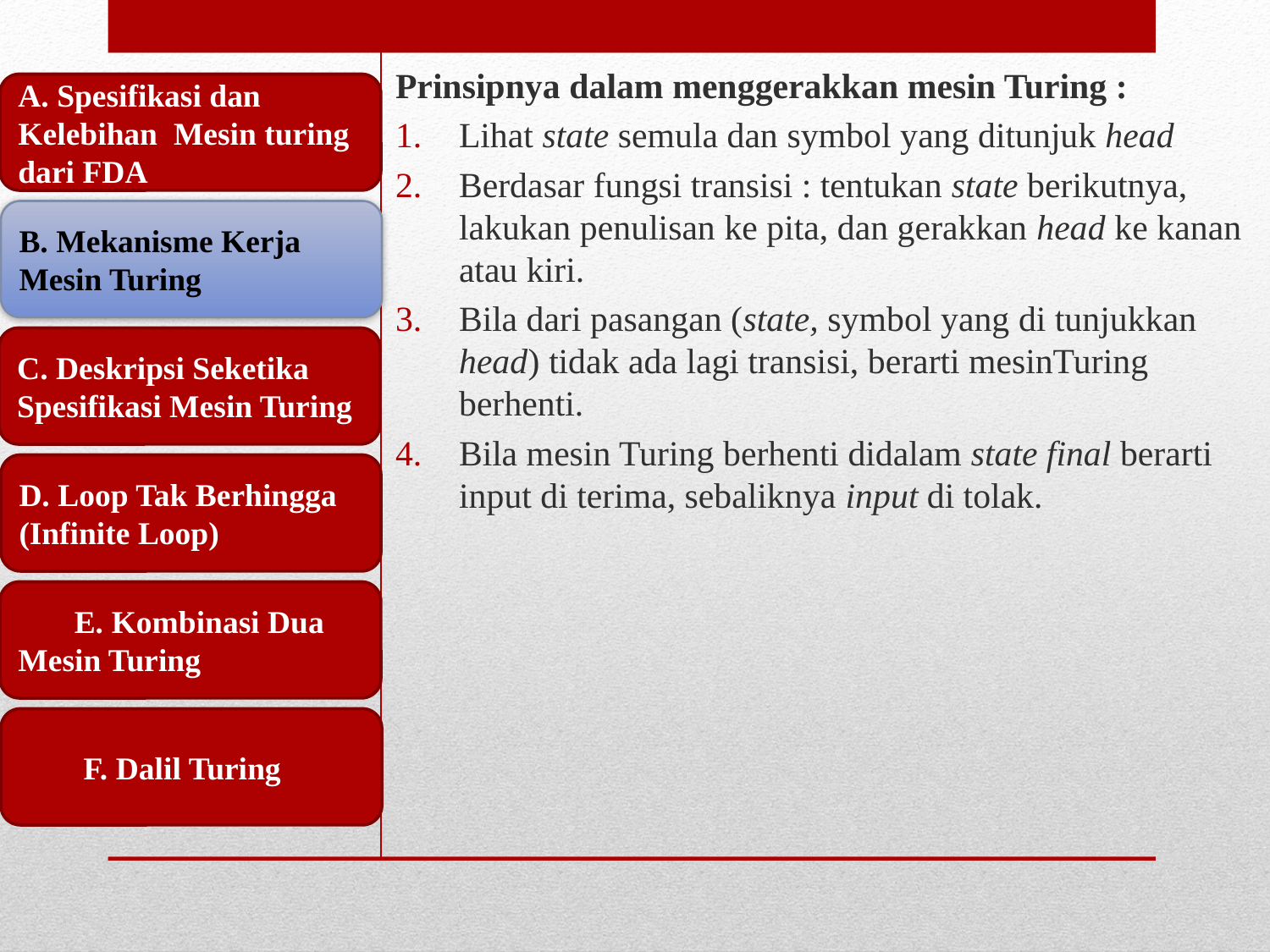

Prinsipnya dalam menggerakkan mesin Turing :
Lihat state semula dan symbol yang ditunjuk head
Berdasar fungsi transisi : tentukan state berikutnya, lakukan penulisan ke pita, dan gerakkan head ke kanan atau kiri.
Bila dari pasangan (state, symbol yang di tunjukkan head) tidak ada lagi transisi, berarti mesinTuring berhenti.
Bila mesin Turing berhenti didalam state final berarti input di terima, sebaliknya input di tolak.

A. Spesifikasi dan Kelebihan  Mesin turing dari FDA
B. Mekanisme Kerja Mesin Turing
C. Deskripsi Seketika Spesifikasi Mesin Turing
D. Loop Tak Berhingga (Infinite Loop)
       E. Kombinasi Dua Mesin Turing
        F. Dalil Turing